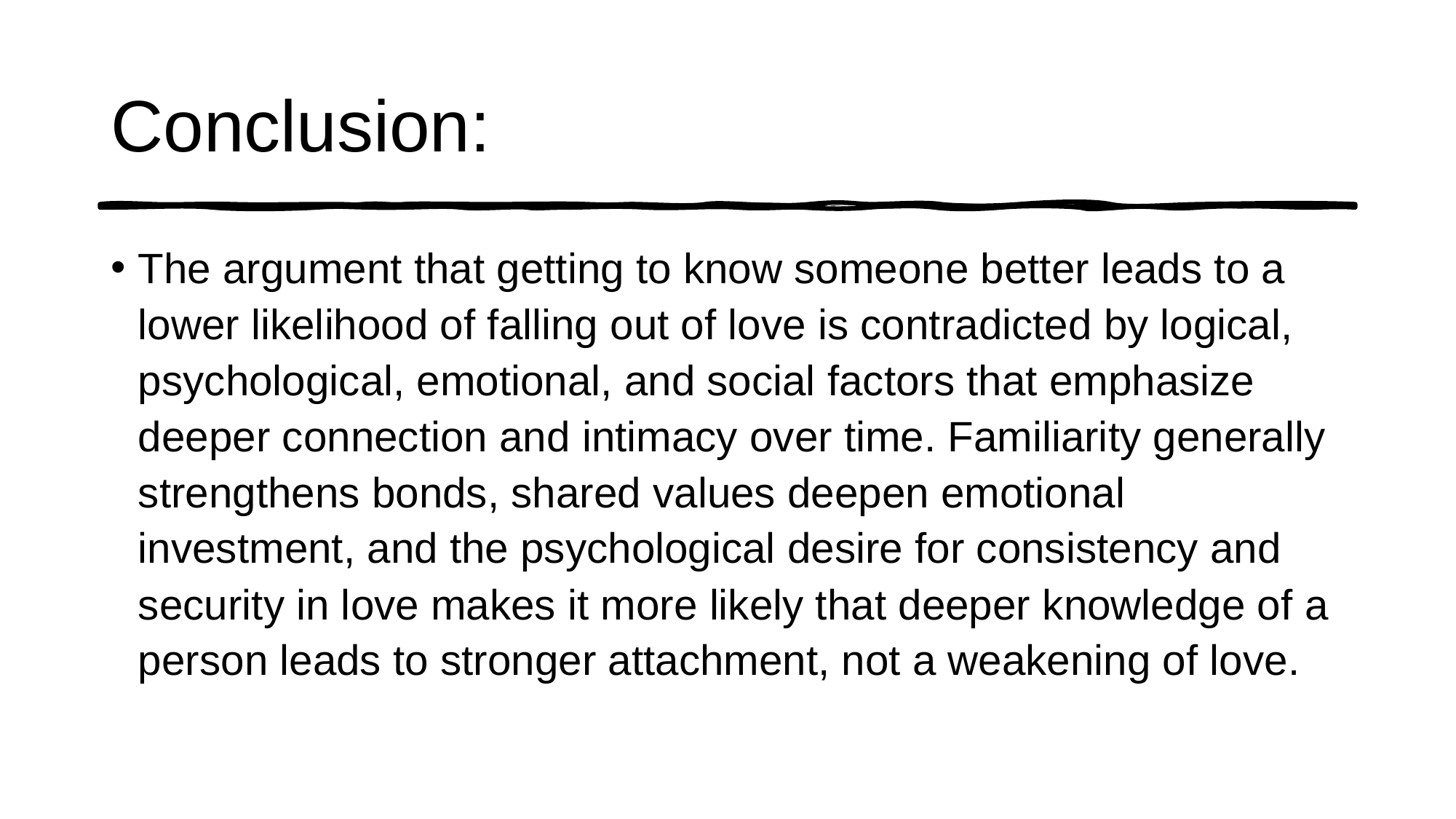

# Conclusion:
The argument that getting to know someone better leads to a lower likelihood of falling out of love is contradicted by logical, psychological, emotional, and social factors that emphasize deeper connection and intimacy over time. Familiarity generally strengthens bonds, shared values deepen emotional investment, and the psychological desire for consistency and security in love makes it more likely that deeper knowledge of a person leads to stronger attachment, not a weakening of love.